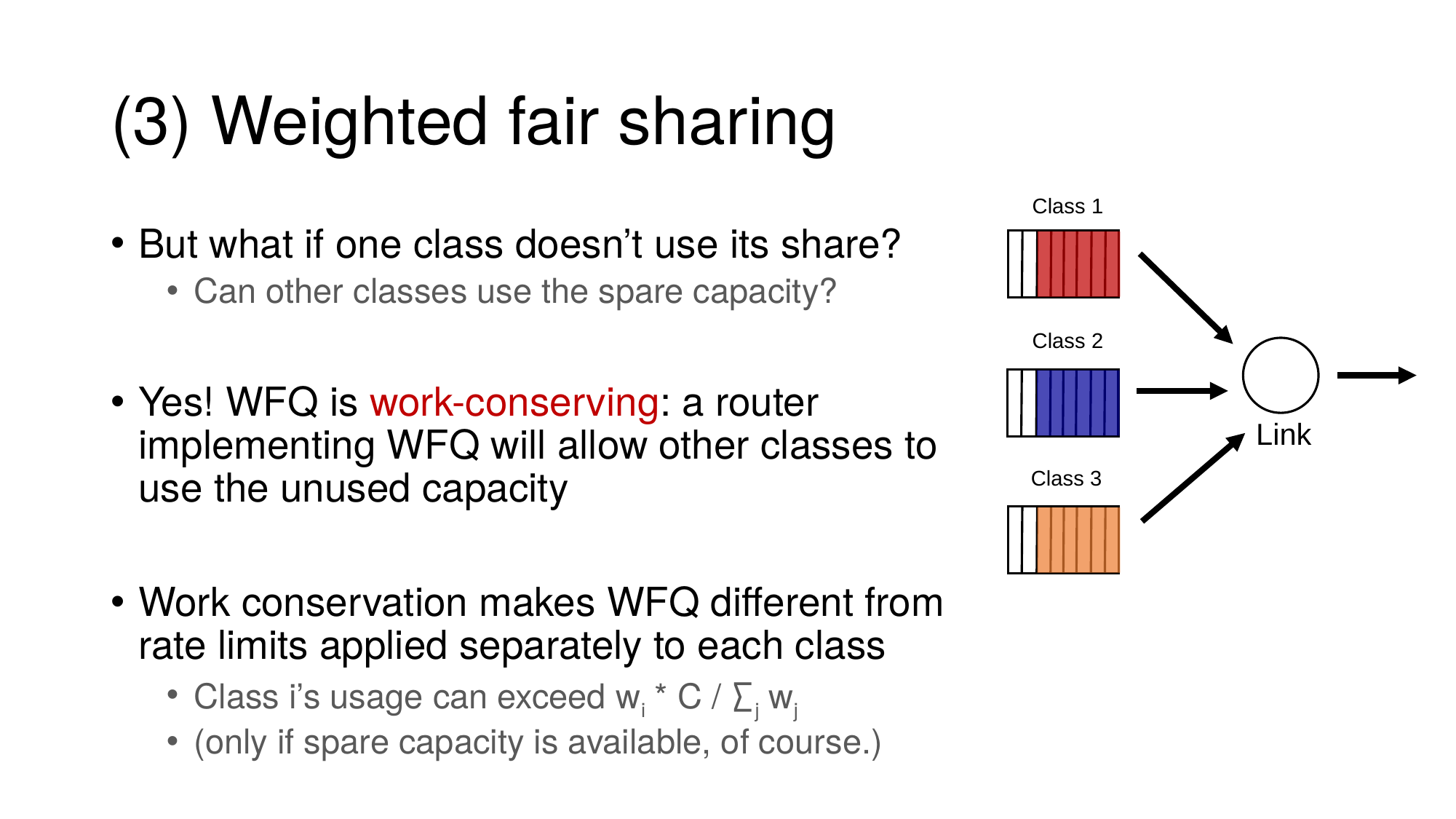

# (3) Weighted fair sharing
Class 1
But what if one class doesn’t use its share?
Can other classes use the spare capacity?

Yes! WFQ is work-conserving: a router implementing WFQ will allow other classes to use the unused capacity

Work conservation makes WFQ different from rate limits applied separately to each class
Class i’s usage can exceed wi * C / ∑j wj
(only if spare capacity is available, of course.)

Class 2

Link
Class 3